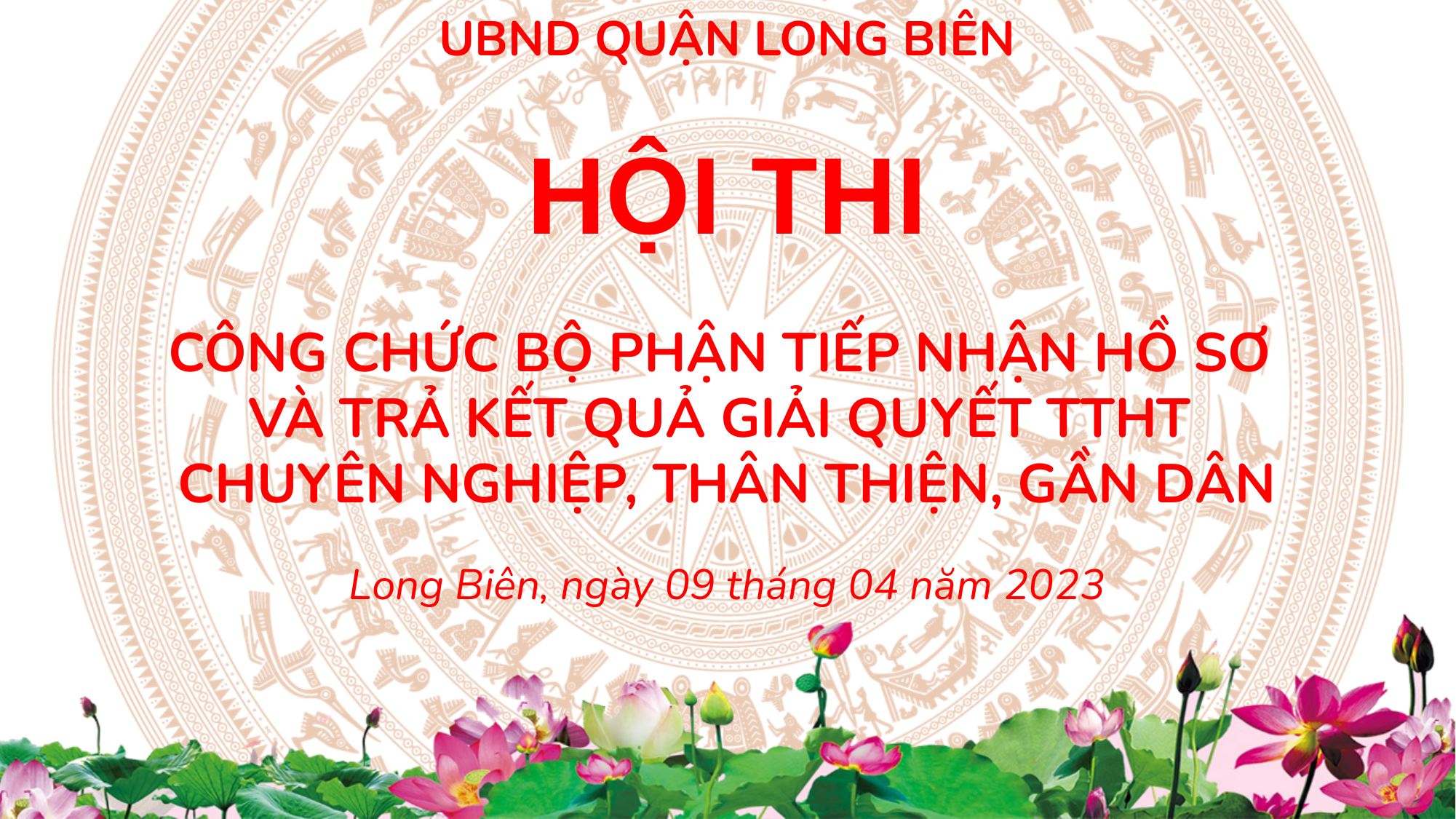

UBND QUẬN LONG BIÊN
HỘI THI
CÔNG CHỨC BỘ PHẬN TIẾP NHẬN HỒ SƠ
VÀ TRẢ KẾT QUẢ GIẢI QUYẾT TTHT
CHUYÊN NGHIỆP, THÂN THIỆN, GẦN DÂN
Long Biên, ngày 09 tháng 04 năm 2023